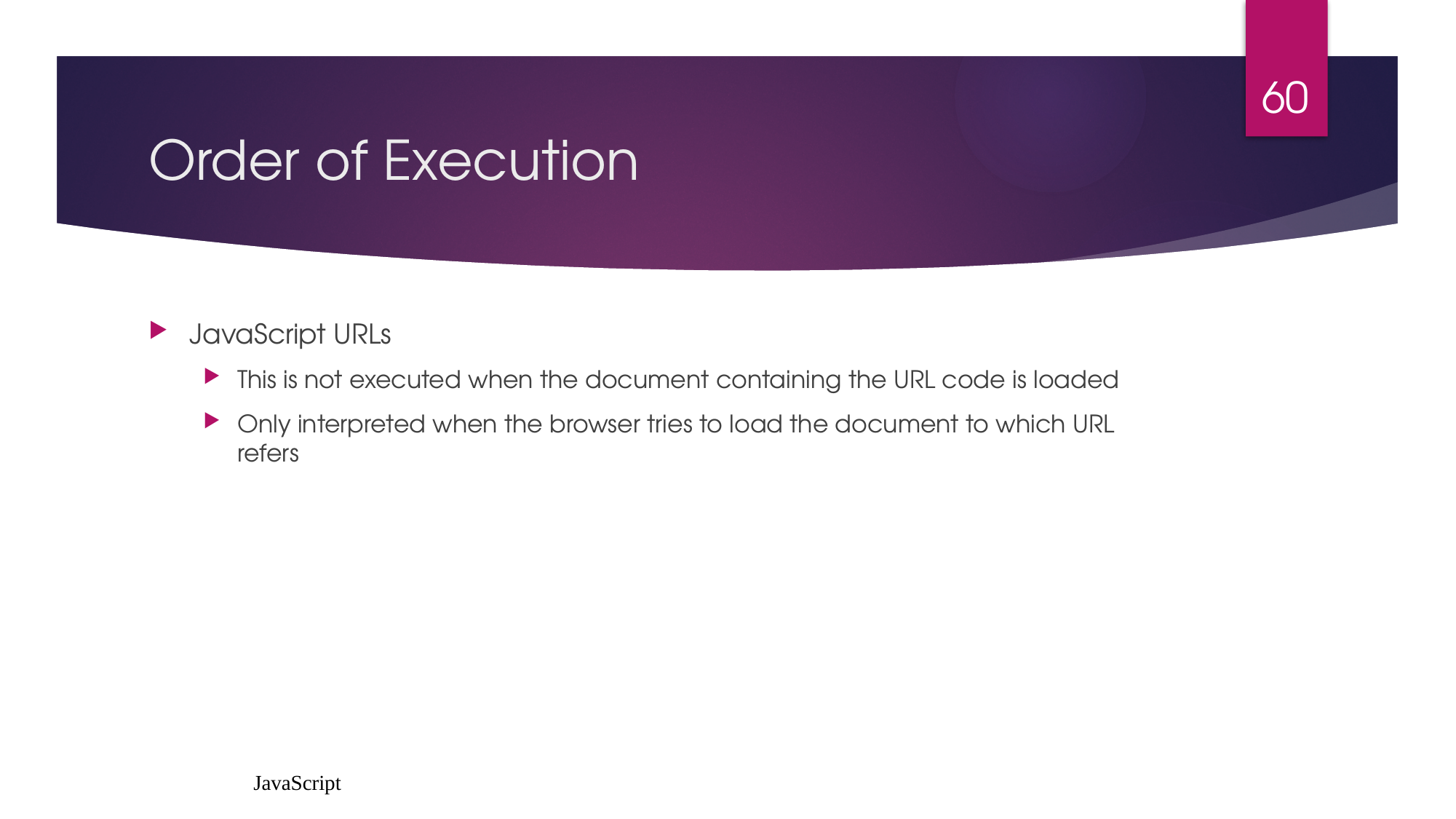

60
# Order of Execution
JavaScript URLs
This is not executed when the document containing the URL code is loaded
Only interpreted when the browser tries to load the document to which URL refers
JavaScript